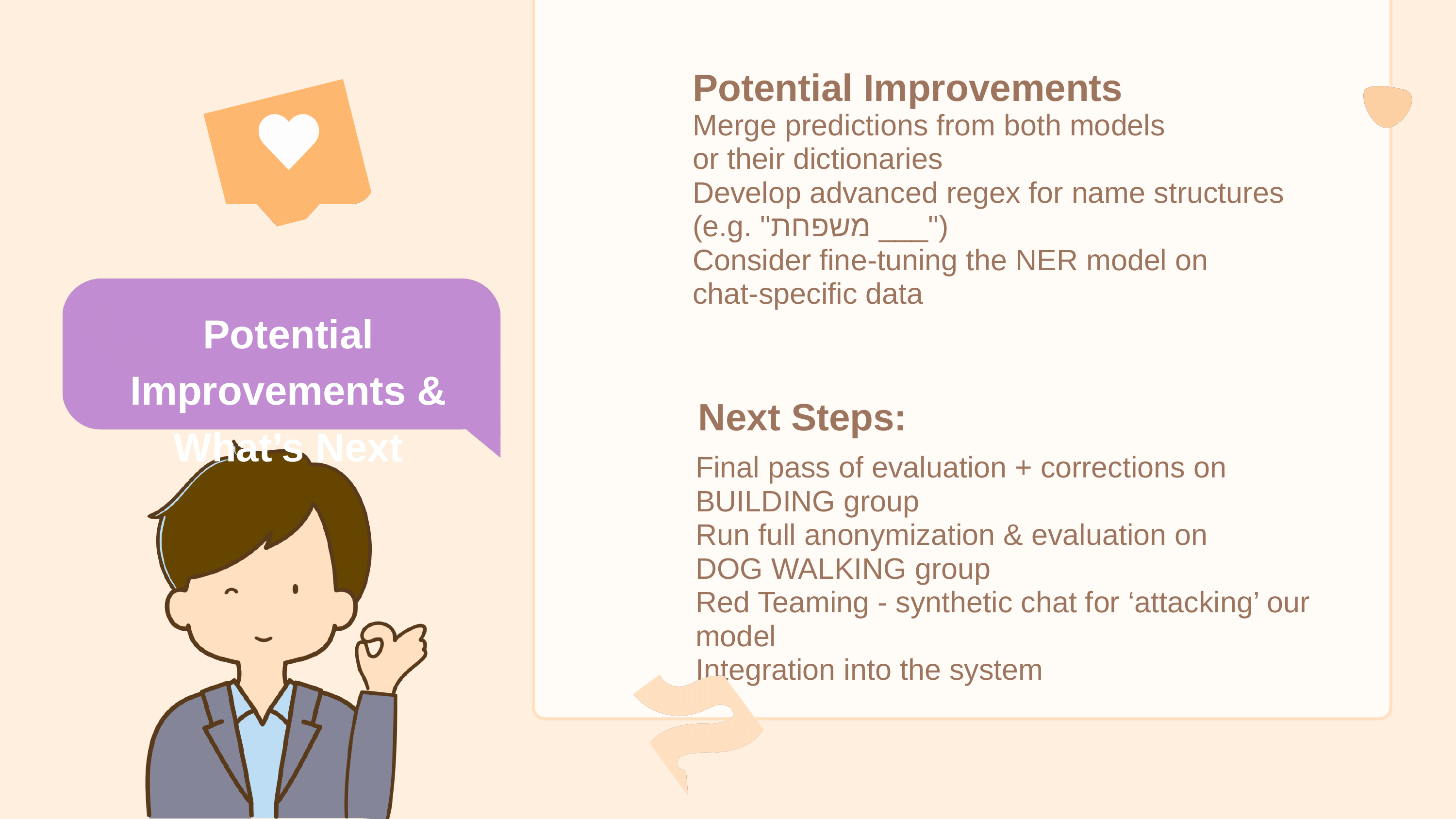

Potential Improvements

Merge predictions from both models
or their dictionaries
Develop advanced regex for name structures
(e.g. "משפחת ___")
Consider fine-tuning the NER model on
chat-specific data

Potential Improvements & What’s Next

 Next Steps:

Final pass of evaluation + corrections on
BUILDING group
Run full anonymization & evaluation on
DOG WALKING group
Red Teaming - synthetic chat for ‘attacking’ our model
Integration into the system